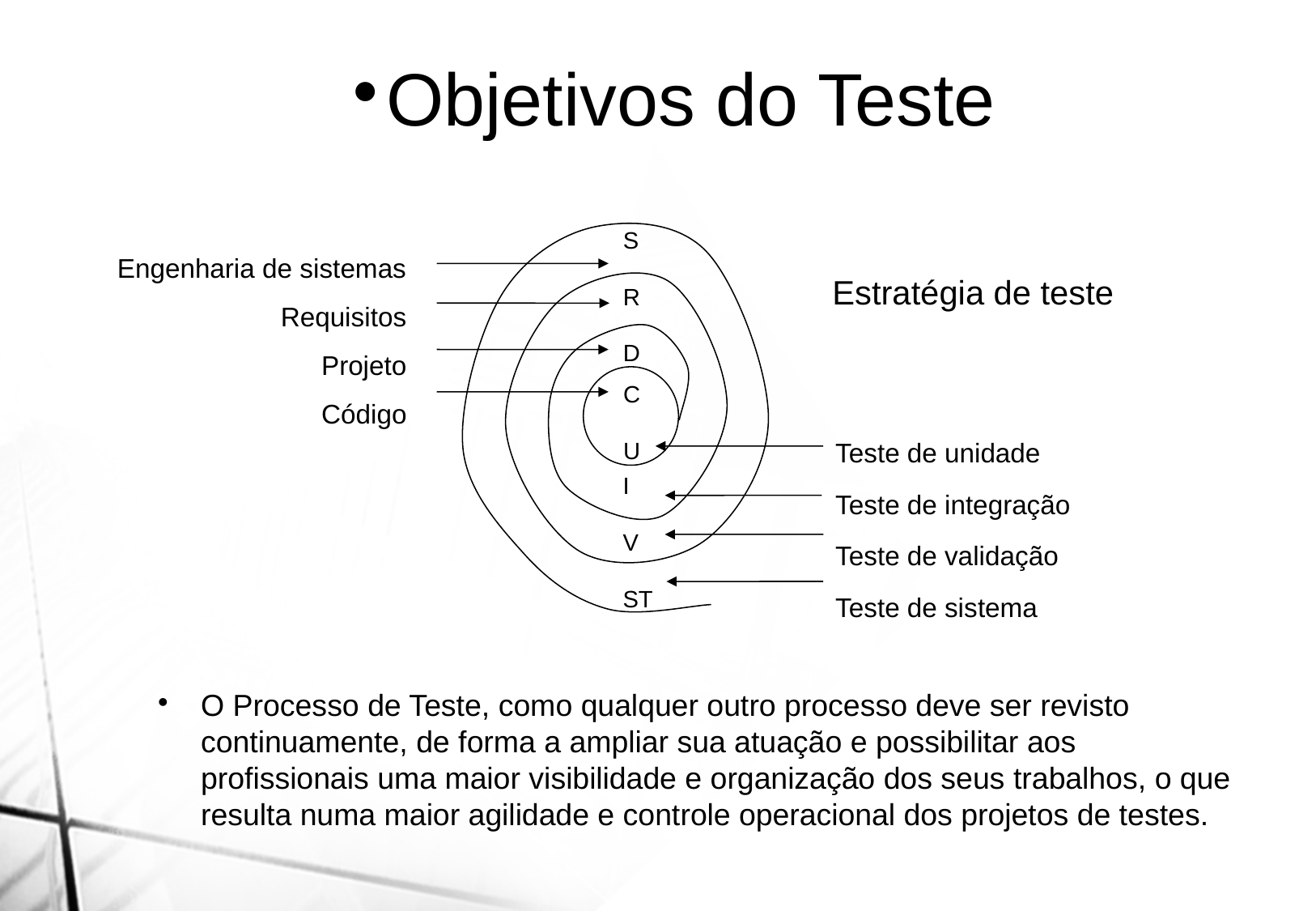

Objetivos do Teste
S

R

D

Engenharia de sistemas
Requisitos
Projeto
Código

Estratégia de teste

C

U

Teste de unidade
Teste de integração
Teste de validação
Teste de sistema

I

V

ST

O Processo de Teste, como qualquer outro processo deve ser revisto continuamente, de forma a ampliar sua atuação e possibilitar aos profissionais uma maior visibilidade e organização dos seus trabalhos, o que resulta numa maior agilidade e controle operacional dos projetos de testes.